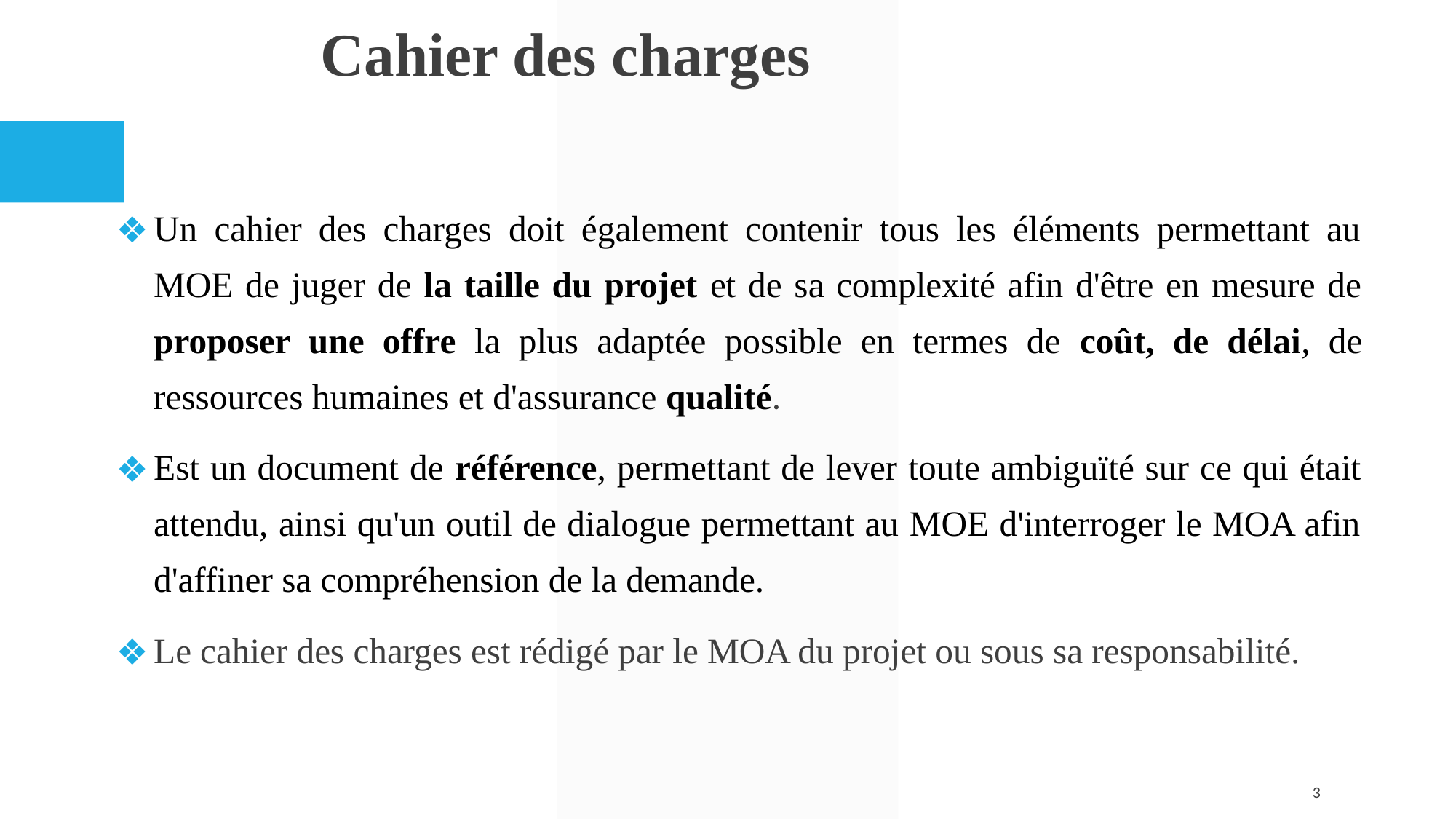

# Cahier des charges
Un cahier des charges doit également contenir tous les éléments permettant au MOE de juger de la taille du projet et de sa complexité afin d'être en mesure de proposer une offre la plus adaptée possible en termes de coût, de délai, de ressources humaines et d'assurance qualité.
Est un document de référence, permettant de lever toute ambiguïté sur ce qui était attendu, ainsi qu'un outil de dialogue permettant au MOE d'interroger le MOA afin d'affiner sa compréhension de la demande.
Le cahier des charges est rédigé par le MOA du projet ou sous sa responsabilité.

3